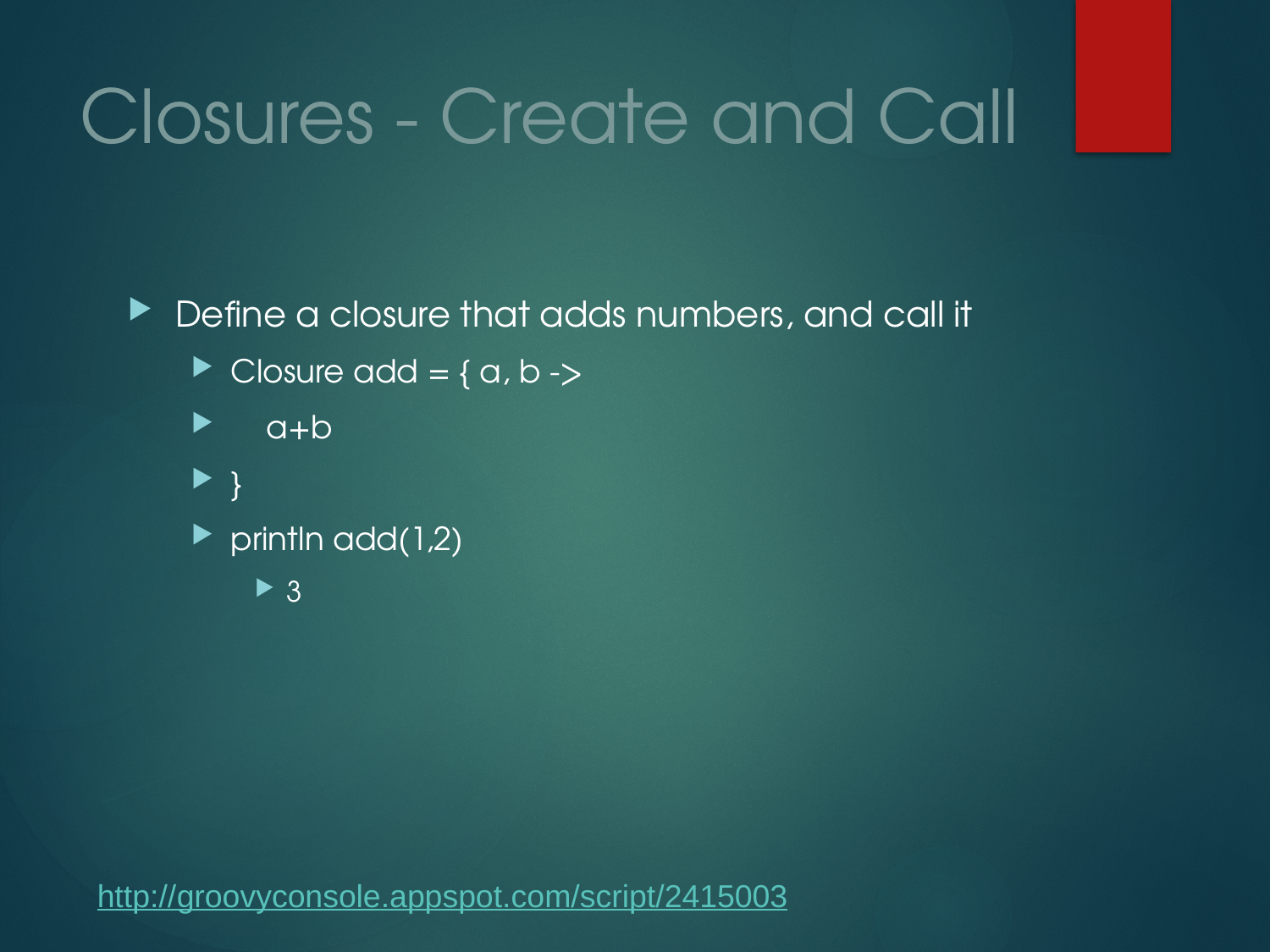

# Closures - Create and Call
Define a closure that adds numbers, and call it
Closure add = { a, b ->
    a+b
}
println add(1,2)
3

http://groovyconsole.appspot.com/script/2415003